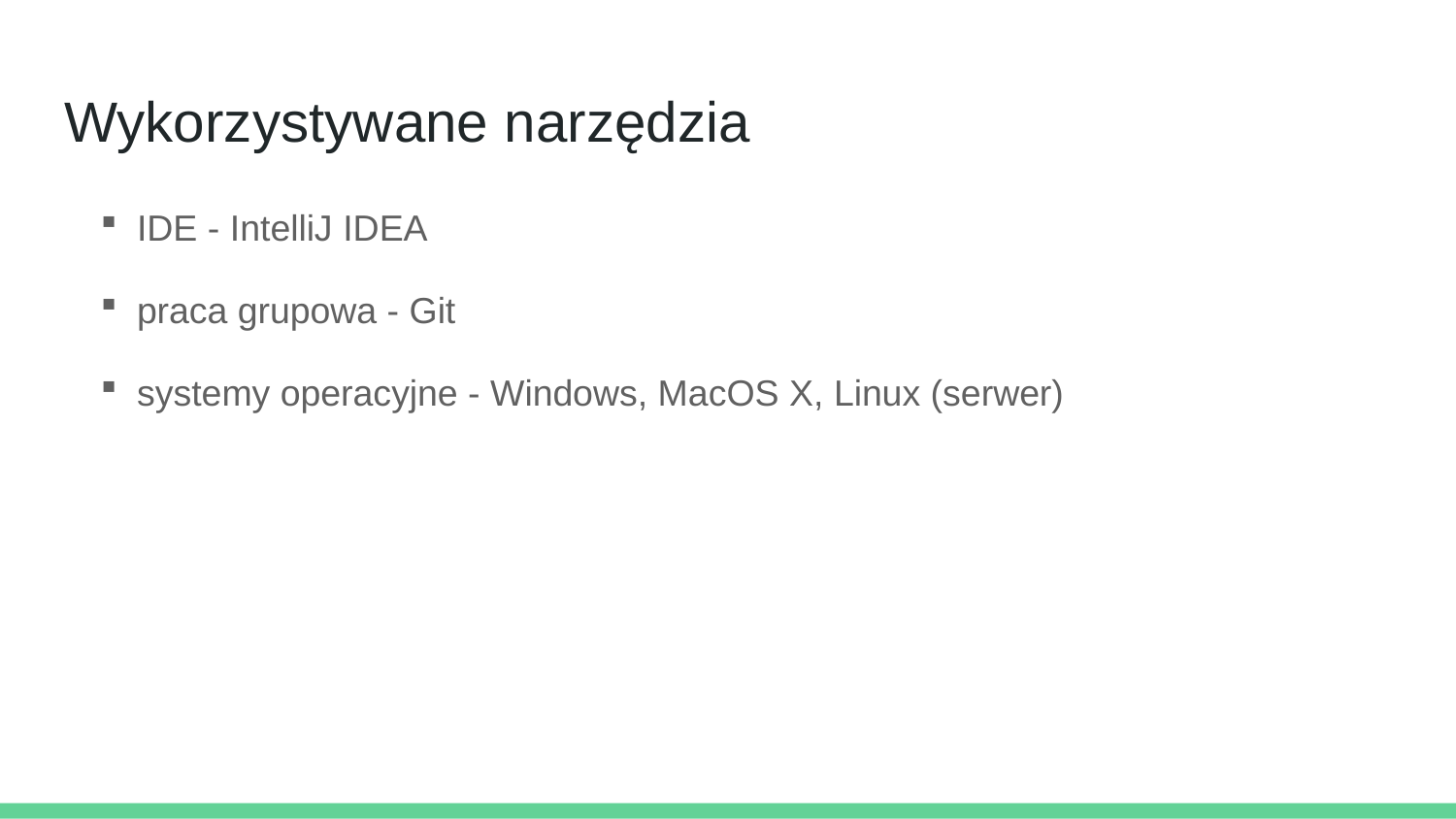

# Wykorzystywane narzędzia
IDE - IntelliJ IDEA
praca grupowa - Git
systemy operacyjne - Windows, MacOS X, Linux (serwer)